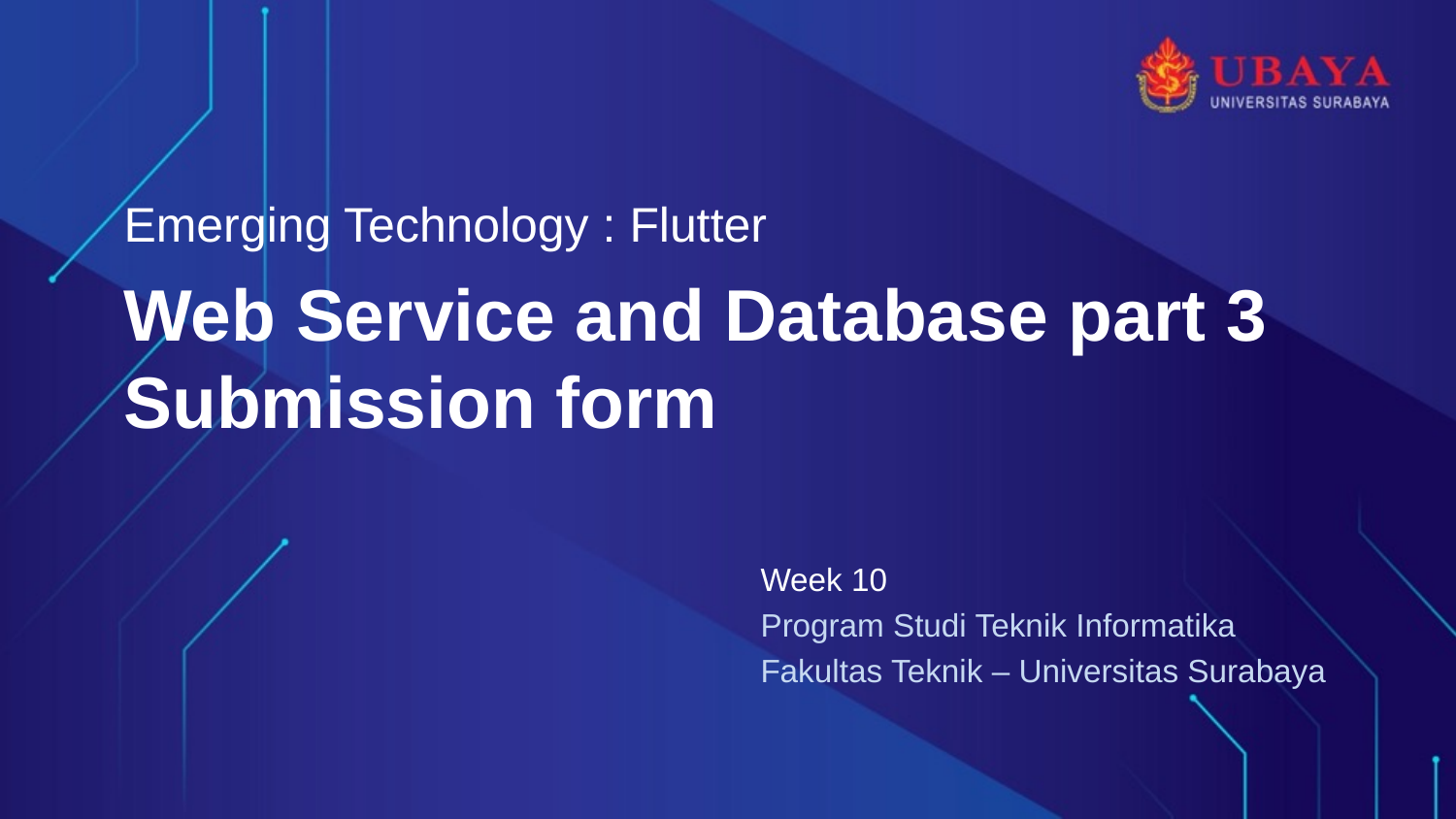

Emerging Technology : Flutter
# Web Service and Database part 3  Submission form
Week 10
Program Studi Teknik Informatika
Fakultas Teknik – Universitas Surabaya